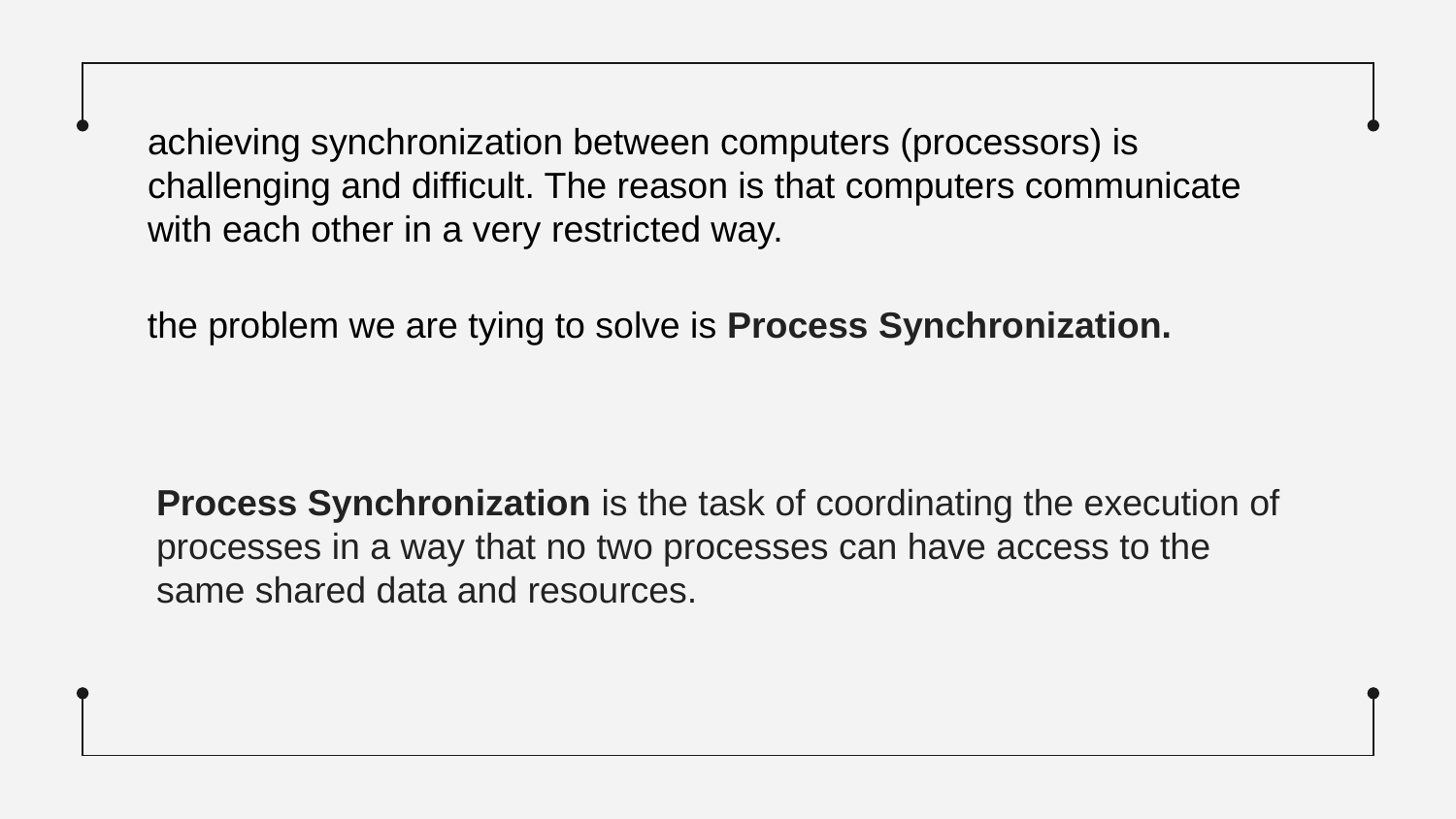

achieving synchronization between computers (processors) is challenging and difﬁcult. The reason is that computers communicate with each other in a very restricted way.
the problem we are tying to solve is Process Synchronization.
Process Synchronization is the task of coordinating the execution of processes in a way that no two processes can have access to the same shared data and resources.